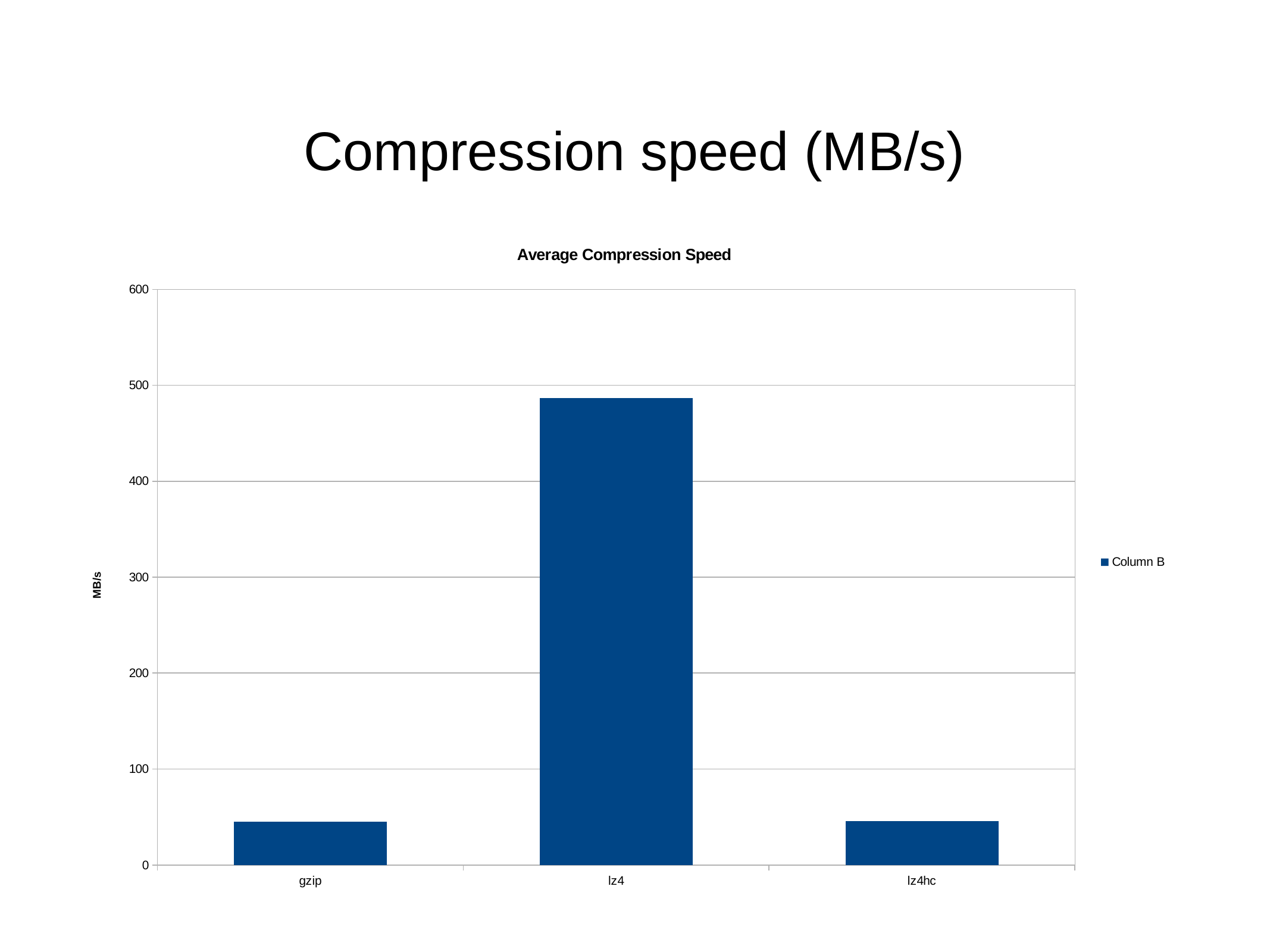

Compression speed (MB/s)

### Chart: Average Compression Speed

| Category | Column B |
|---|---|
| gzip | 45.0 |
| lz4 | 487.0 |
| lz4hc | 46.0 |